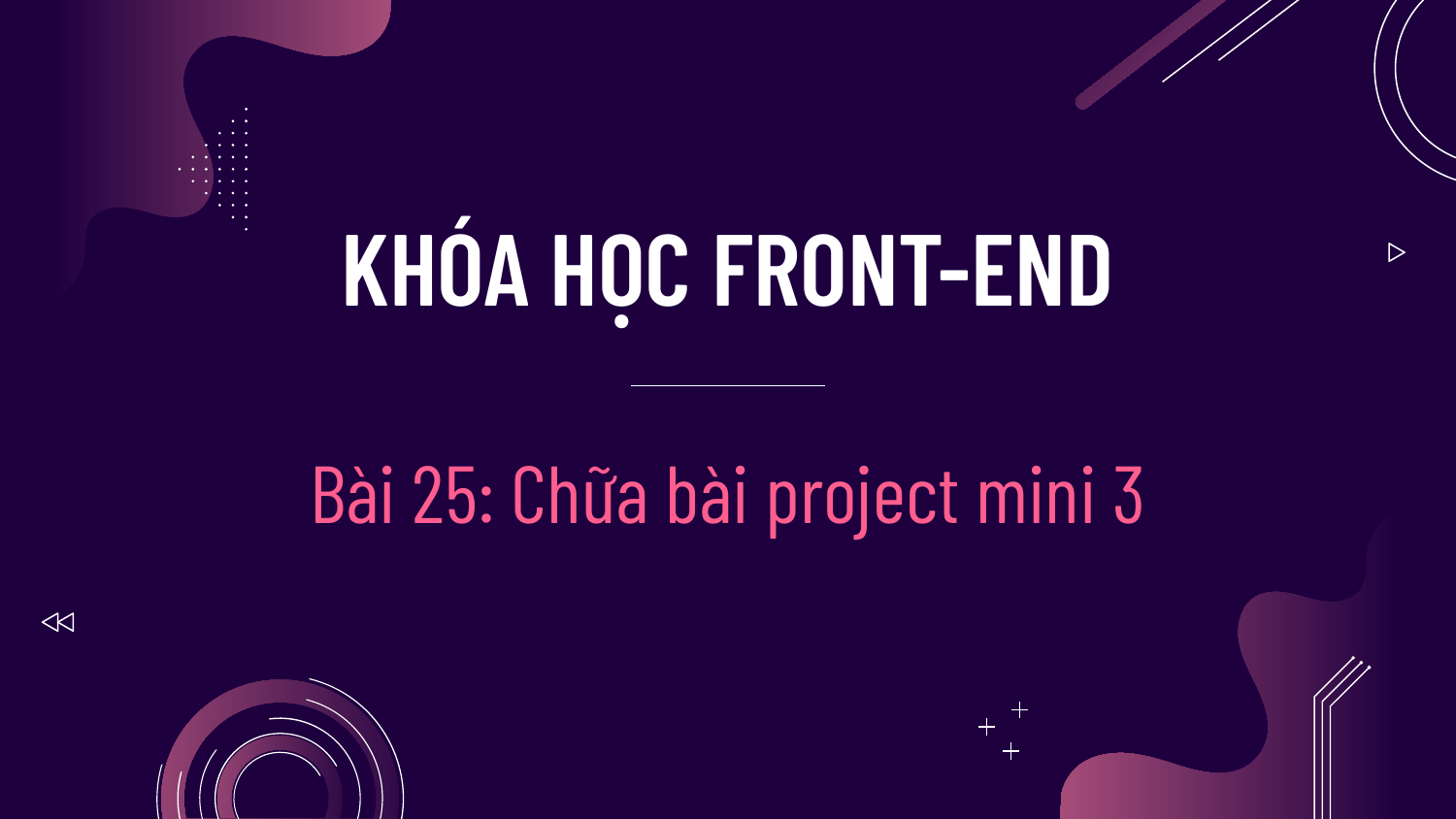

# KHÓA HỌC FRONT-END Bài 25: Chữa bài project mini 3